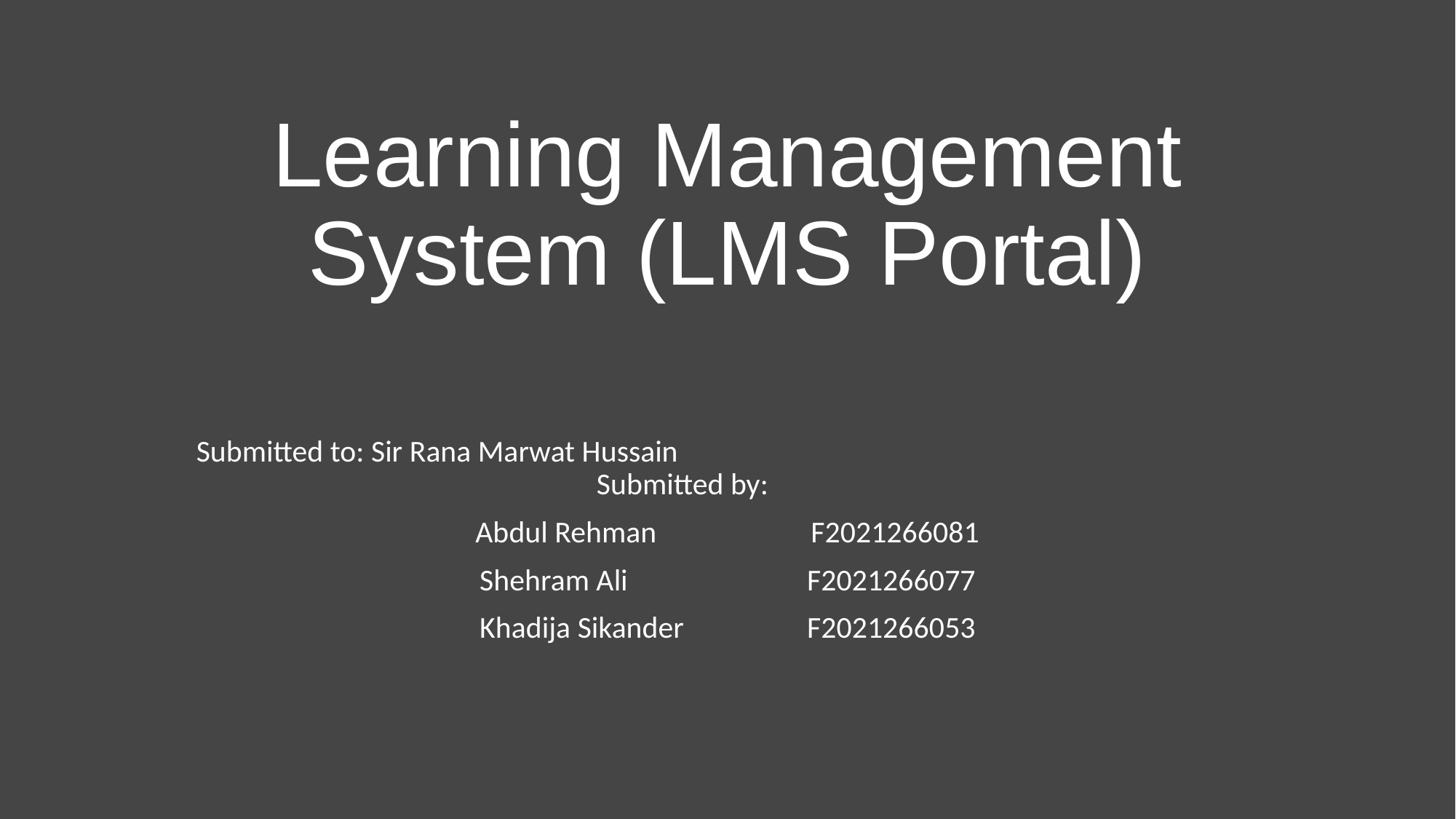

# Learning Management System (LMS Portal)
Submitted to: Sir Rana Marwat Hussain                                                                                                Submitted by:
Abdul Rehman 	                 F2021266081
Shehram Ali 		F2021266077
Khadija Sikander 		F2021266053